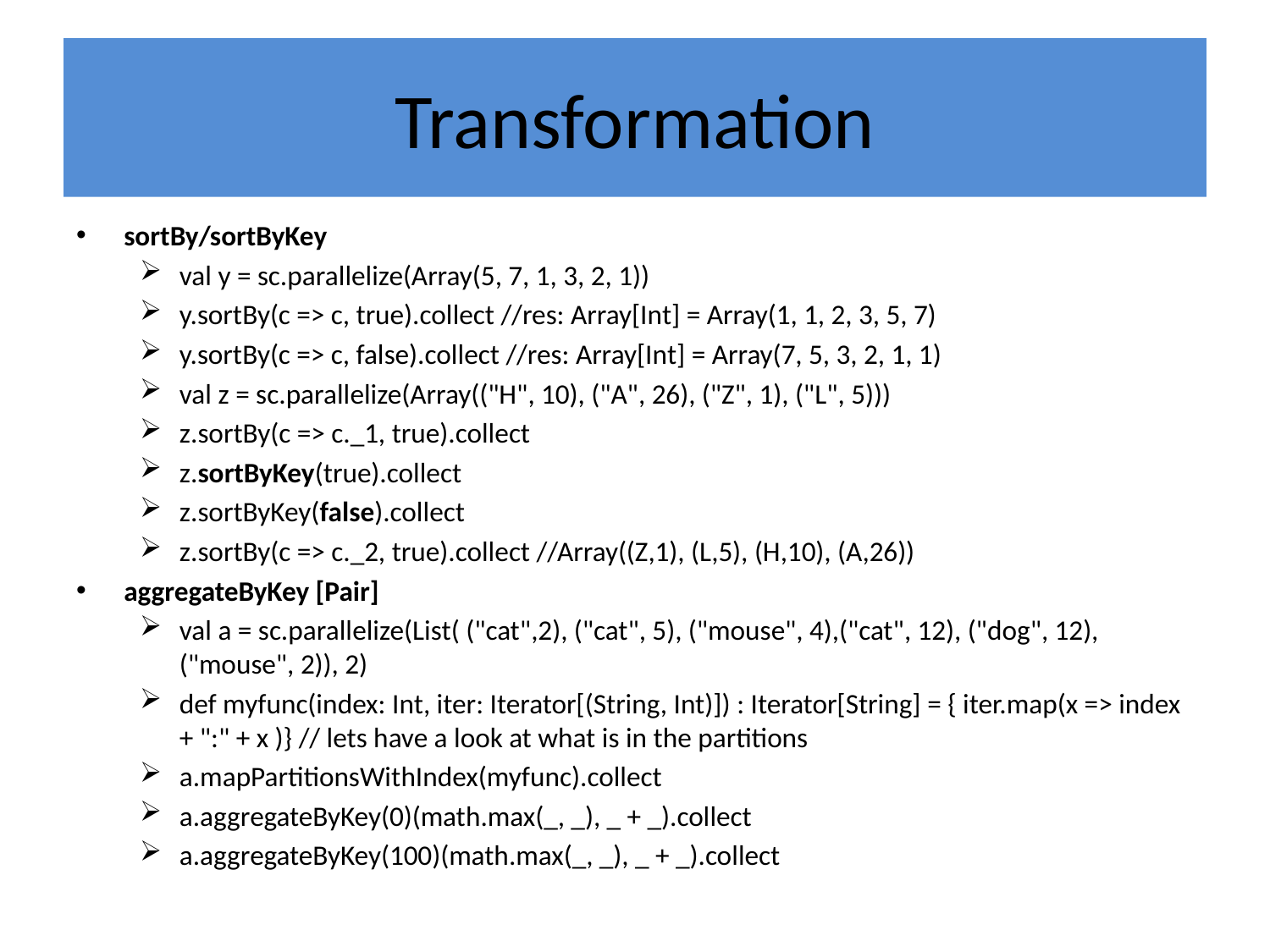

# Transformation
sortBy/sortByKey
val y = sc.parallelize(Array(5, 7, 1, 3, 2, 1))
y.sortBy(c => c, true).collect //res: Array[Int] = Array(1, 1, 2, 3, 5, 7)
y.sortBy(c => c, false).collect //res: Array[Int] = Array(7, 5, 3, 2, 1, 1)
val z = sc.parallelize(Array(("H", 10), ("A", 26), ("Z", 1), ("L", 5)))
z.sortBy(c => c._1, true).collect
z.sortByKey(true).collect
z.sortByKey(false).collect
z.sortBy(c => c._2, true).collect //Array((Z,1), (L,5), (H,10), (A,26))
aggregateByKey [Pair]
val a = sc.parallelize(List( ("cat",2), ("cat", 5), ("mouse", 4),("cat", 12), ("dog", 12), ("mouse", 2)), 2)
def myfunc(index: Int, iter: Iterator[(String, Int)]) : Iterator[String] = { iter.map(x => index + ":" + x )} // lets have a look at what is in the partitions
a.mapPartitionsWithIndex(myfunc).collect
a.aggregateByKey(0)(math.max(_, _), _ + _).collect
a.aggregateByKey(100)(math.max(_, _), _ + _).collect